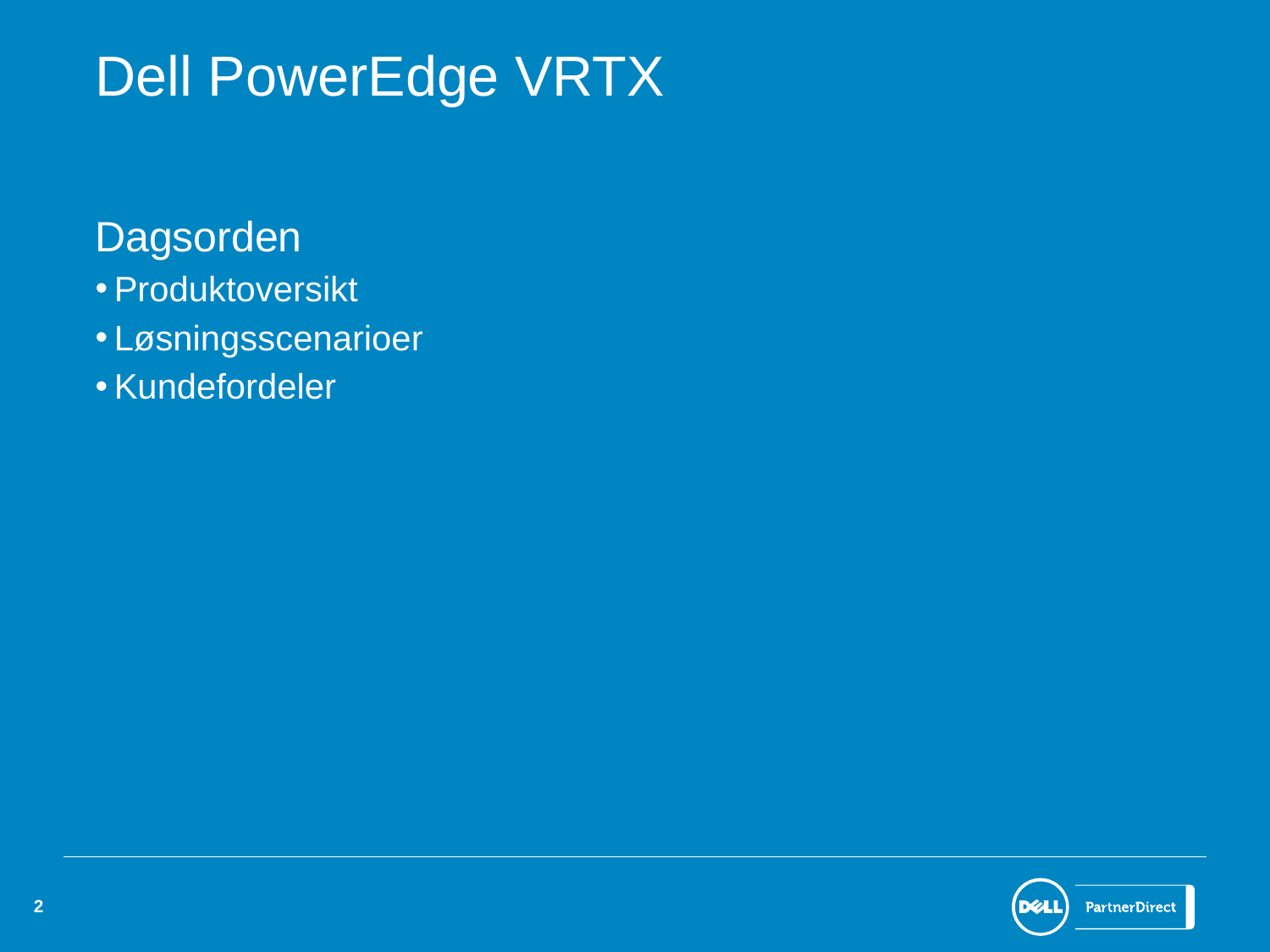

# Dell PowerEdge VRTX
Dagsorden
Produktoversikt
Løsningsscenarioer
Kundefordeler